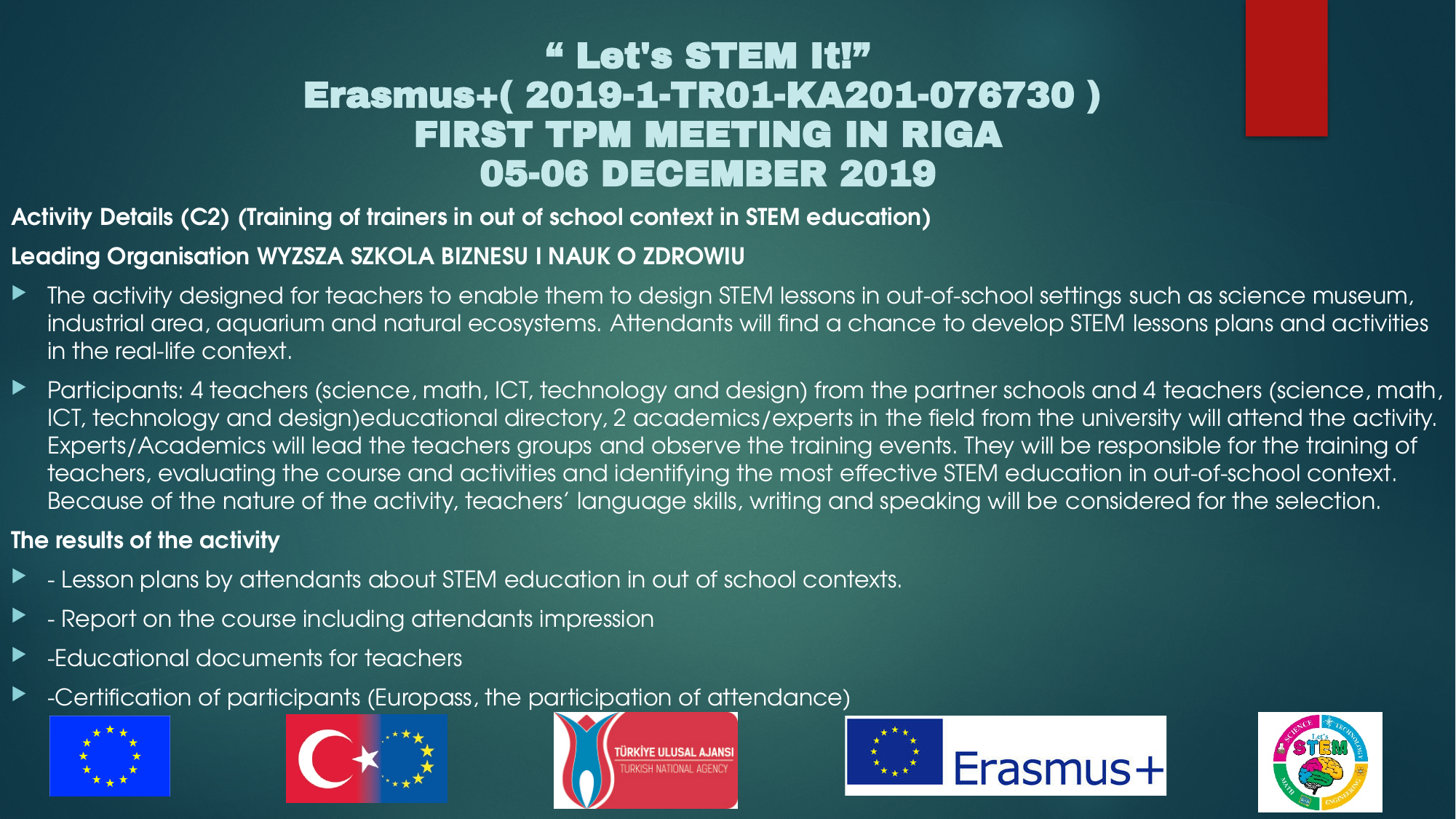

Activity Details (C2) (Training of trainers in out of school context in STEM education)
Leading Organisation WYZSZA SZKOLA BIZNESU I NAUK O ZDROWIU
The activity designed for teachers to enable them to design STEM lessons in out-of-school settings such as science museum, industrial area, aquarium and natural ecosystems. Attendants will find a chance to develop STEM lessons plans and activities in the real-life context.
Participants: 4 teachers (science, math, ICT, technology and design) from the partner schools and 4 teachers (science, math, ICT, technology and design)educational directory, 2 academics/experts in the field from the university will attend the activity. Experts/Academics will lead the teachers groups and observe the training events. They will be responsible for the training of teachers, evaluating the course and activities and identifying the most effective STEM education in out-of-school context. Because of the nature of the activity, teachers’ language skills, writing and speaking will be considered for the selection.
The results of the activity
- Lesson plans by attendants about STEM education in out of school contexts.
- Report on the course including attendants impression
-Educational documents for teachers
-Certification of participants (Europass, the participation of attendance)